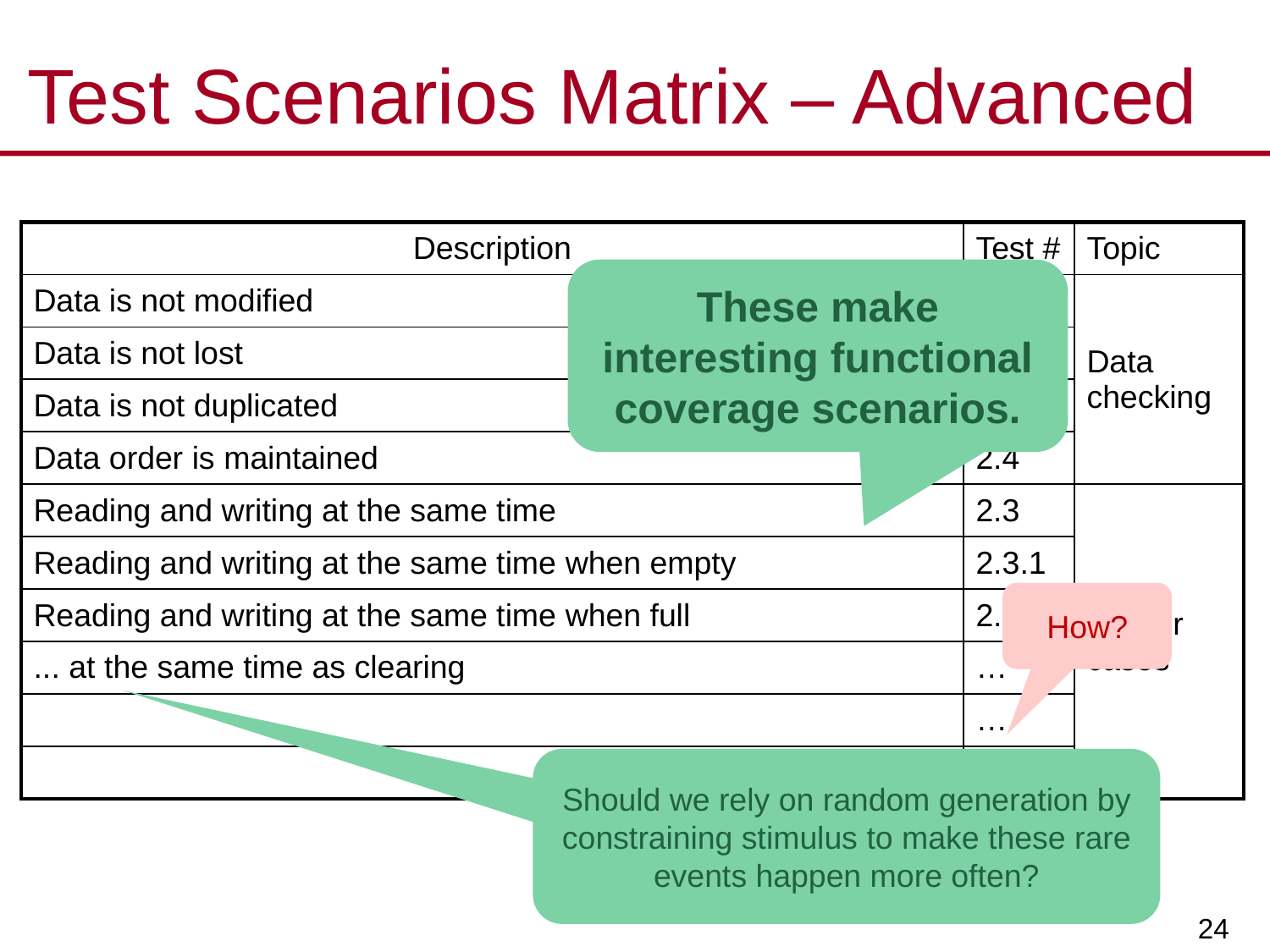

# Test Scenarios Matrix – Advanced
| Description | Test # | Topic |
| --- | --- | --- |
| Data is not modified | 2.1 | Data checking |
| Data is not lost | 2.2 |  |
| Data is not duplicated | 2.3 |  |
| Data order is maintained | 2.4 |  |
| Reading and writing at the same time | 2.3 | Corner cases |
| Reading and writing at the same time when empty | 2.3.1 |  |
| Reading and writing at the same time when full | 2.3.2 |  |
| ... at the same time as clearing | … |  |
|  | … |  |
|  | … |  |
These make interesting functional coverage scenarios.
How?
Should we rely on random generation by constraining stimulus to make these rare events happen more often?